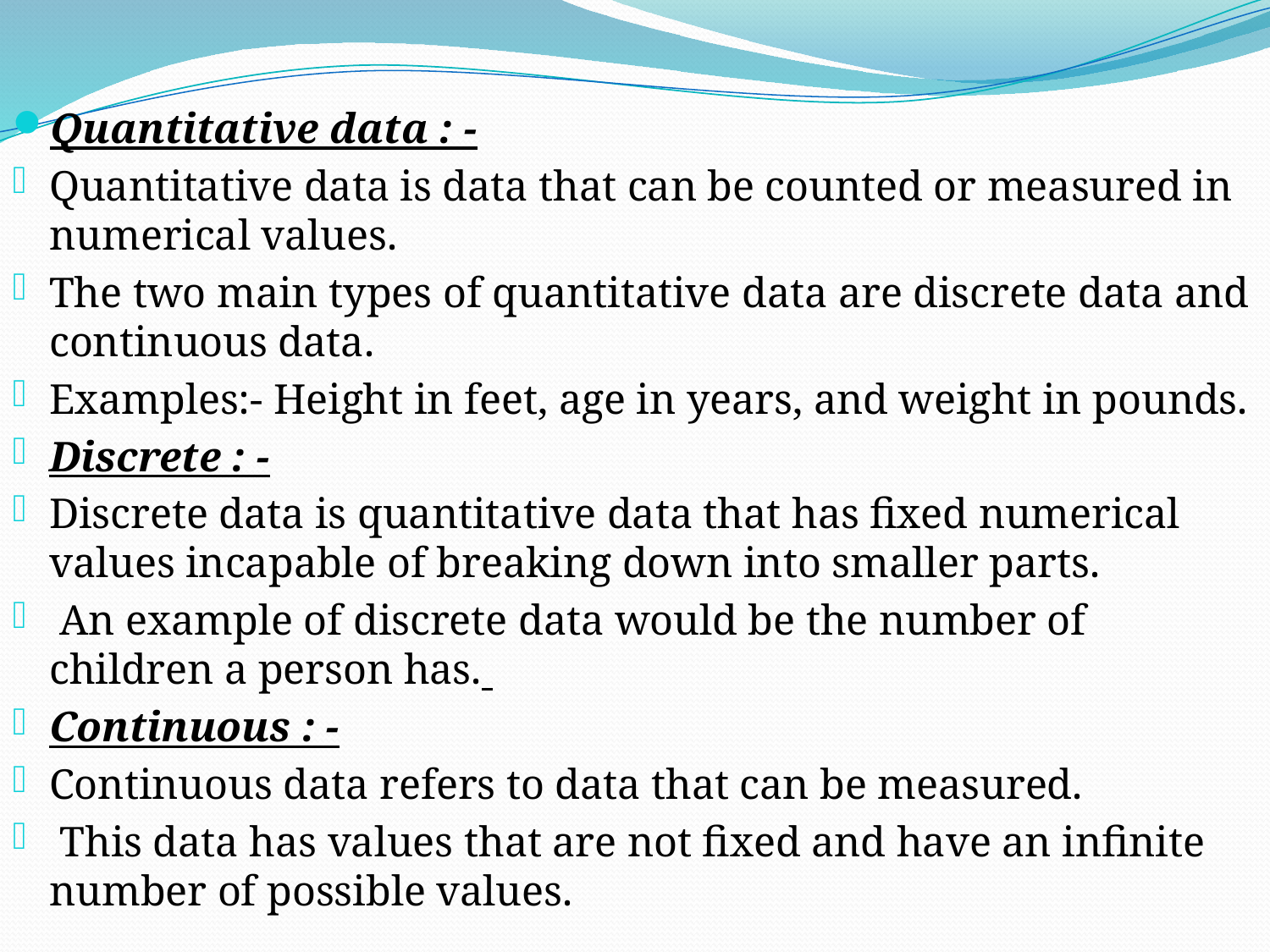

Quantitative data : -
Quantitative data is data that can be counted or measured in numerical values.
The two main types of quantitative data are discrete data and continuous data.
Examples:- Height in feet, age in years, and weight in pounds.
Discrete : -
Discrete data is quantitative data that has fixed numerical values incapable of breaking down into smaller parts.
 An example of discrete data would be the number of children a person has.
Continuous : -
Continuous data refers to data that can be measured.
 This data has values that are not fixed and have an infinite number of possible values.